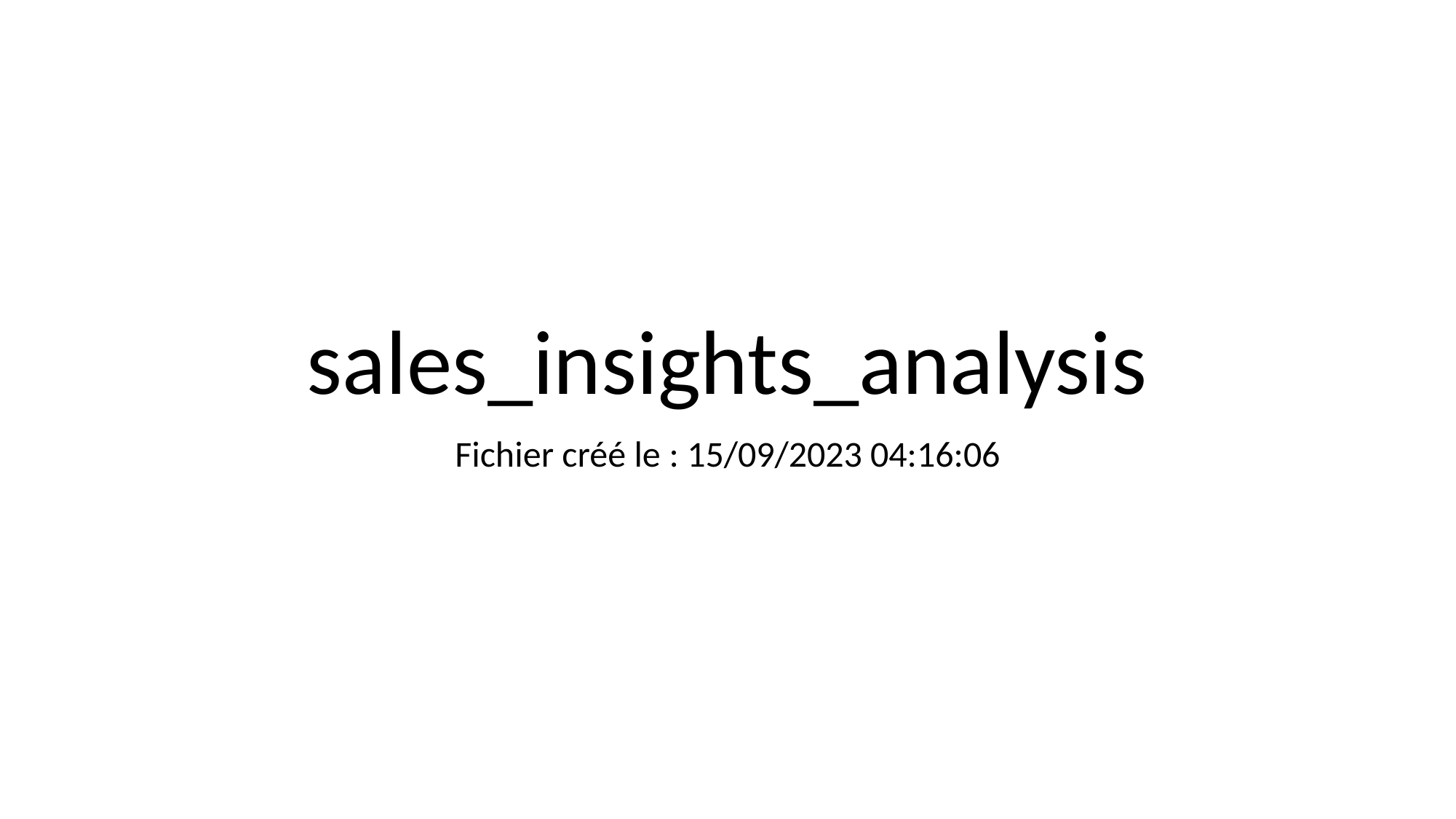

# sales_insights_analysis
Fichier créé le : 15/09/2023 04:16:06